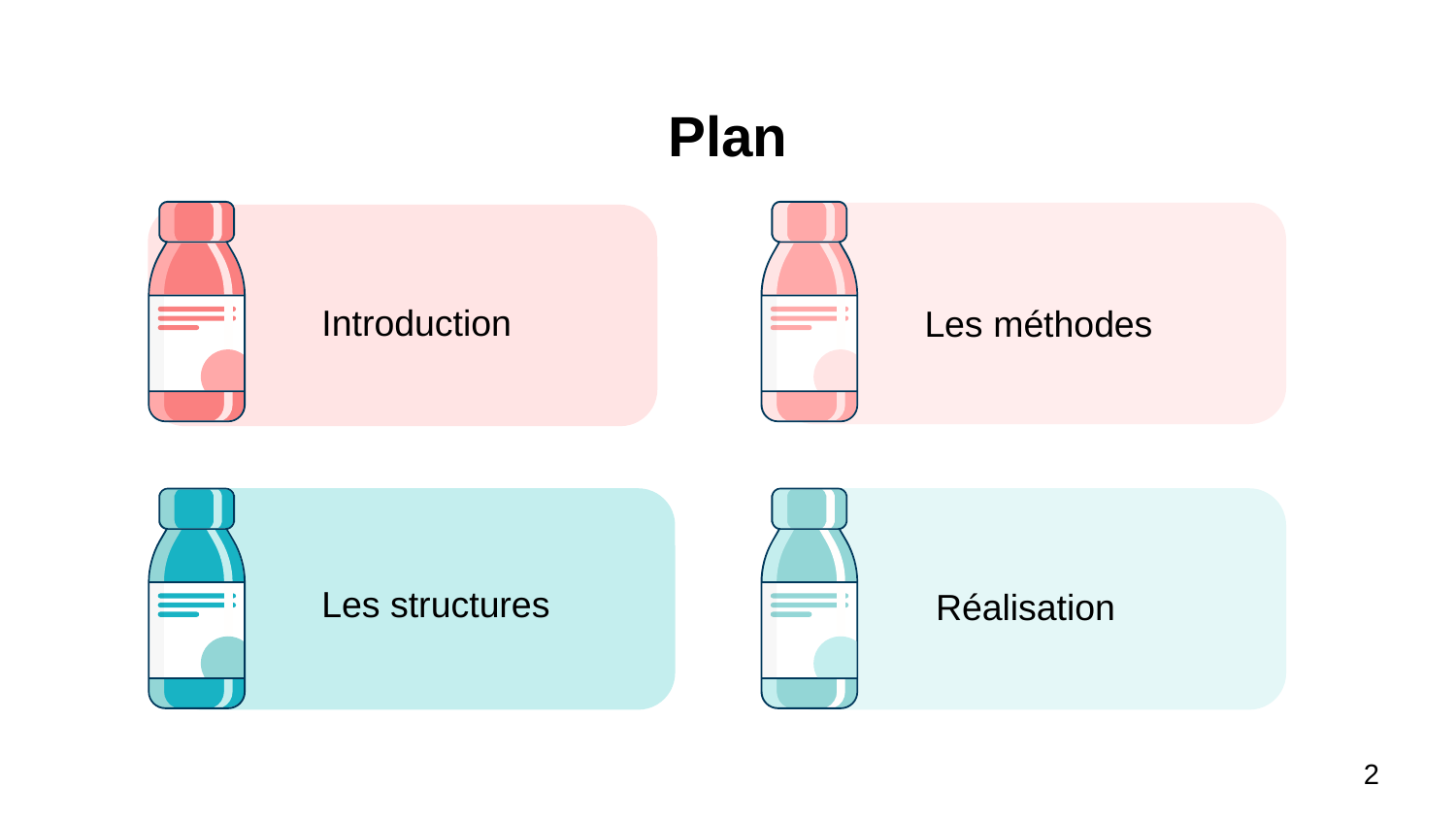

# Plan

Introduction

Les méthodes

Les structures

Réalisation
2